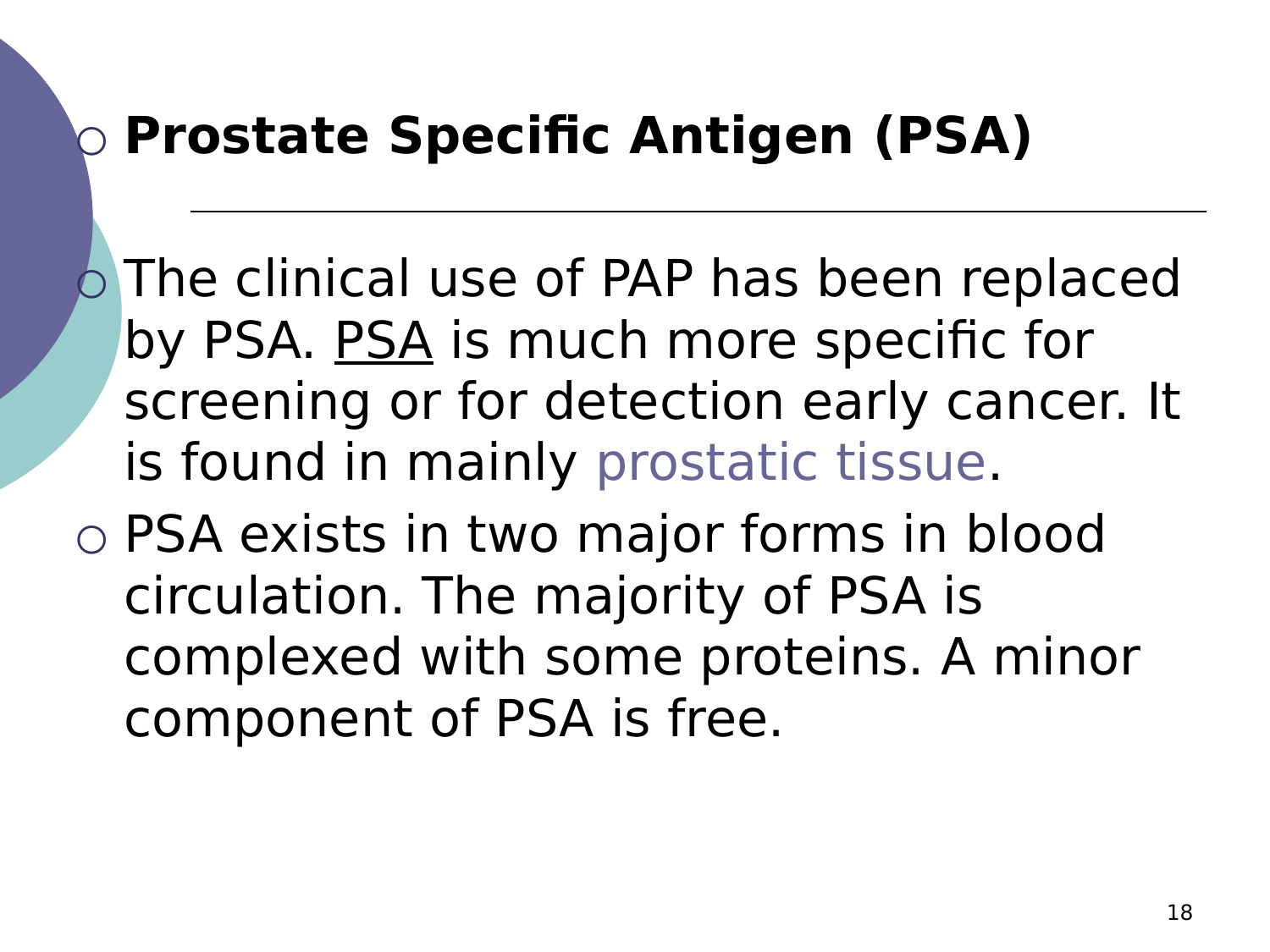

#
Prostate Specific Antigen (PSA)

The clinical use of PAP has been replaced by PSA. PSA is much more specific for screening or for detection early cancer. It is found in mainly prostatic tissue.
PSA exists in two major forms in blood circulation. The majority of PSA is complexed with some proteins. A minor component of PSA is free.
18